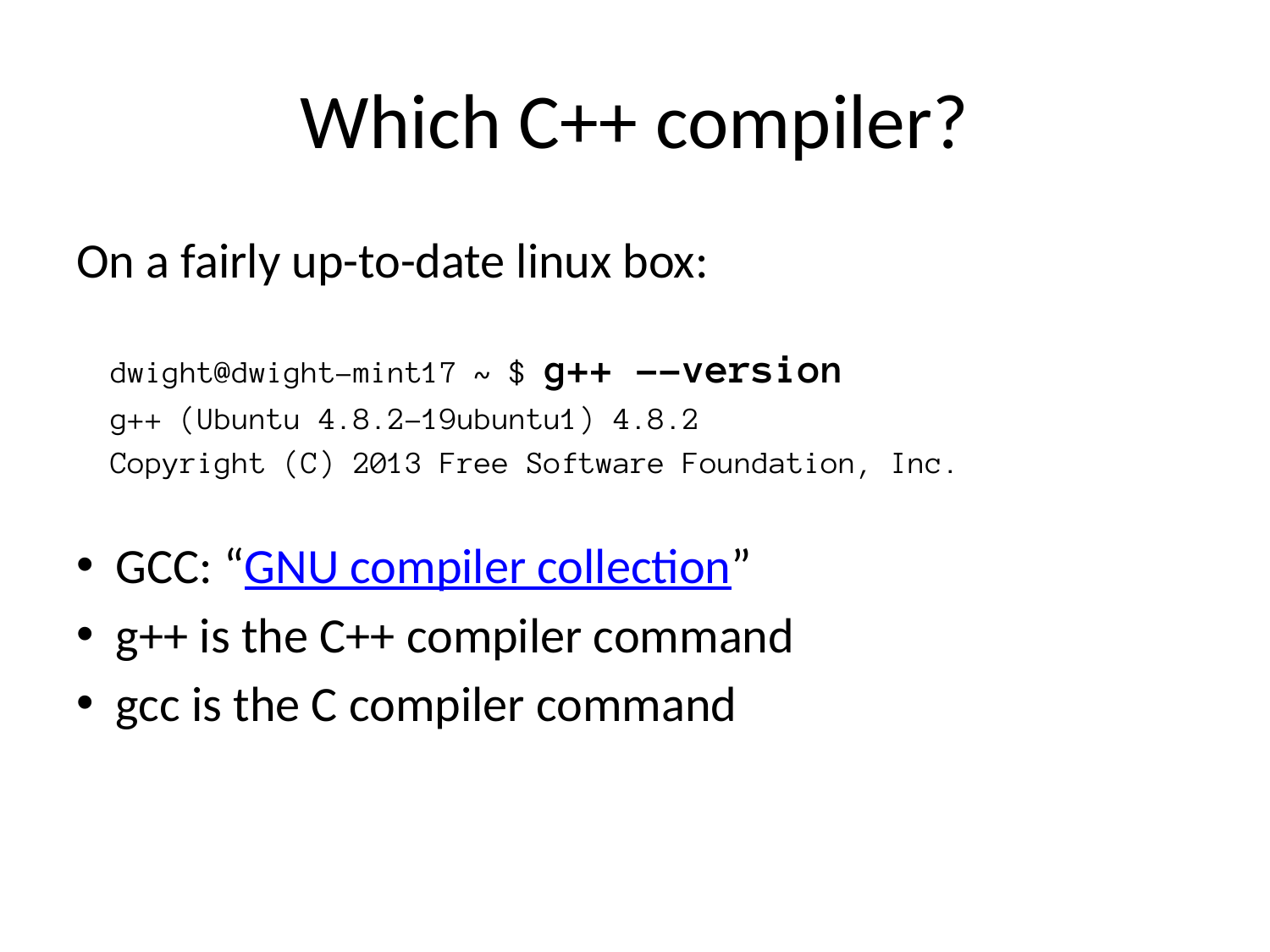

# Which C++ compiler?
On a fairly up-to-date linux box:

  dwight@dwight-mint17 ~ $ g++ --version
  g++ (Ubuntu 4.8.2-19ubuntu1) 4.8.2
  Copyright (C) 2013 Free Software Foundation, Inc.

GCC: “GNU compiler collection”
g++ is the C++ compiler command
gcc is the C compiler command